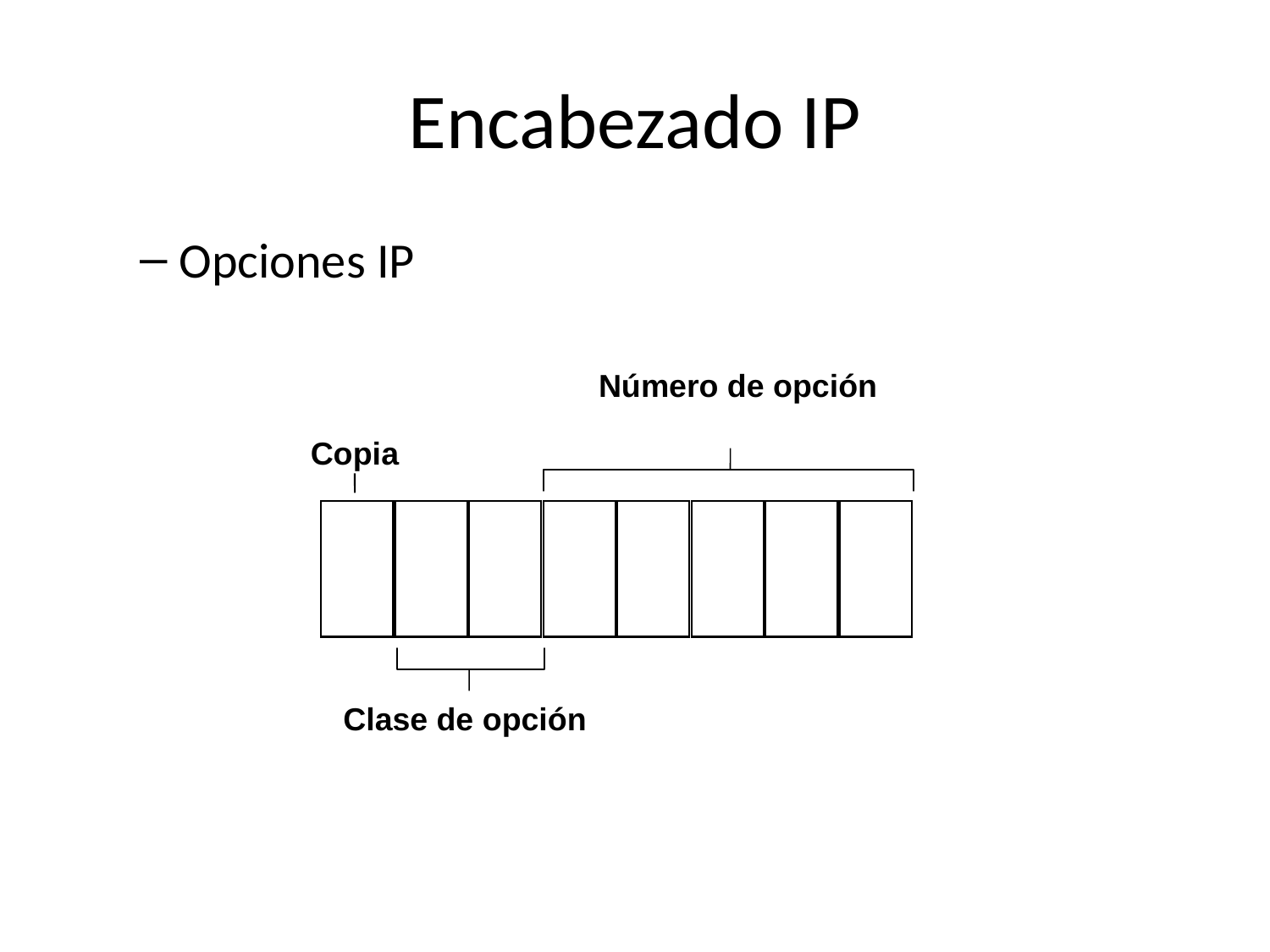

# Encabezado IP
Opciones IP

Número de opción
Copia

Clase de opción